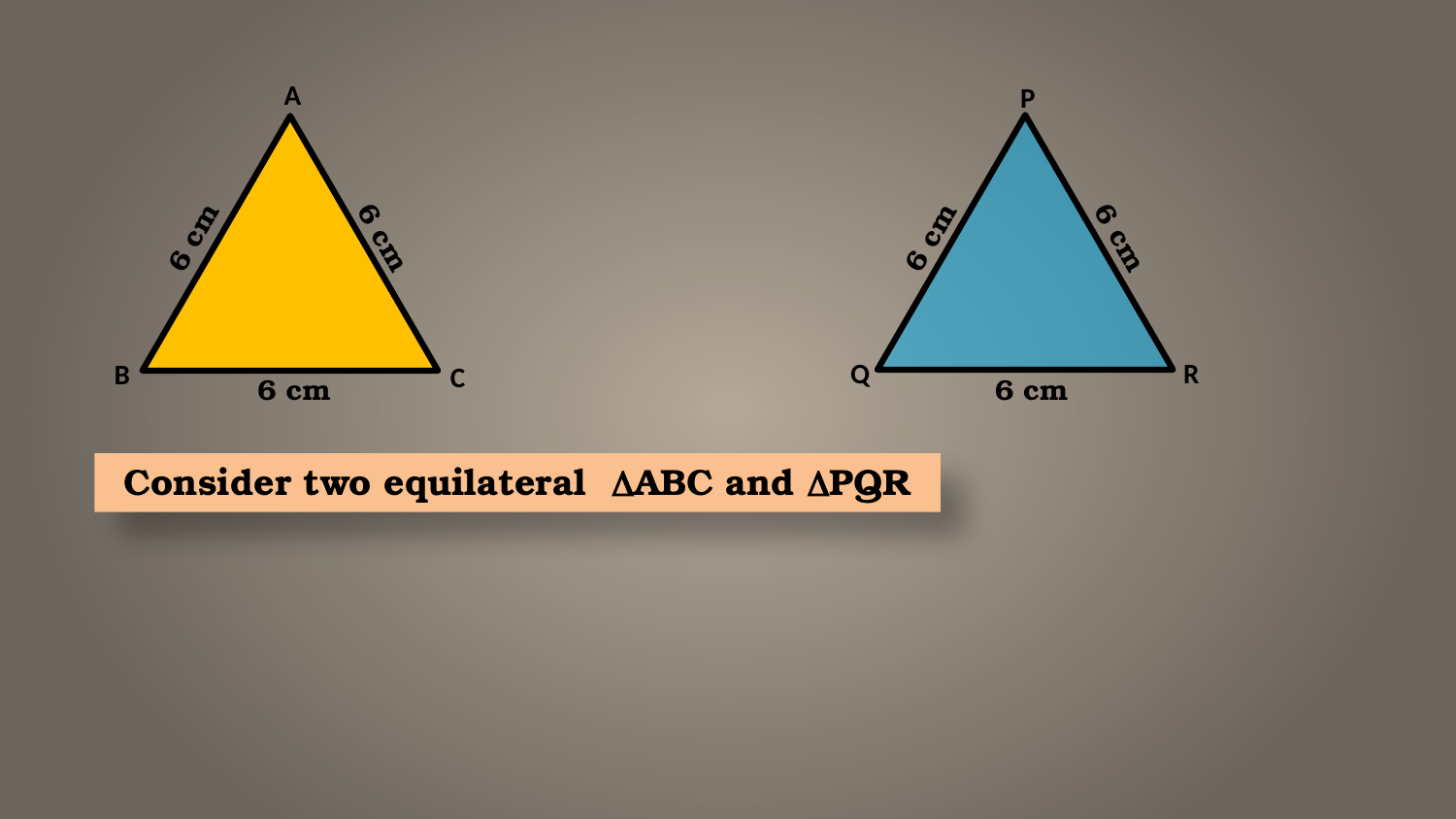

A

B
C
P

Q
R
6 cm
6 cm
6 cm
6 cm
6 cm
6 cm
Consider two equilateral  ΔABC and ΔPQR